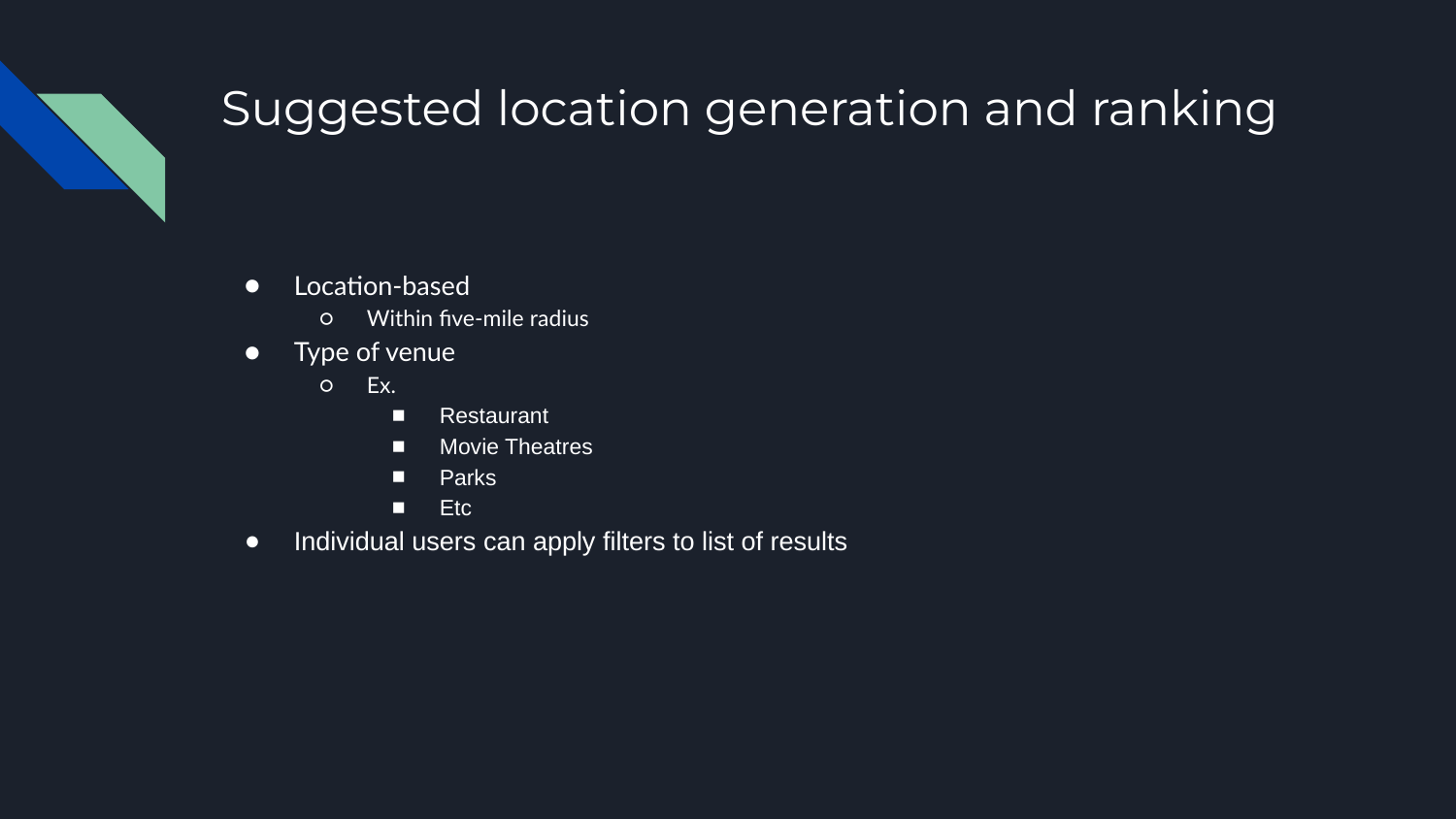

# Suggested location generation and ranking
Location-based
Within five-mile radius
Type of venue
Ex.
Restaurant
Movie Theatres
Parks
Etc
Individual users can apply filters to list of results